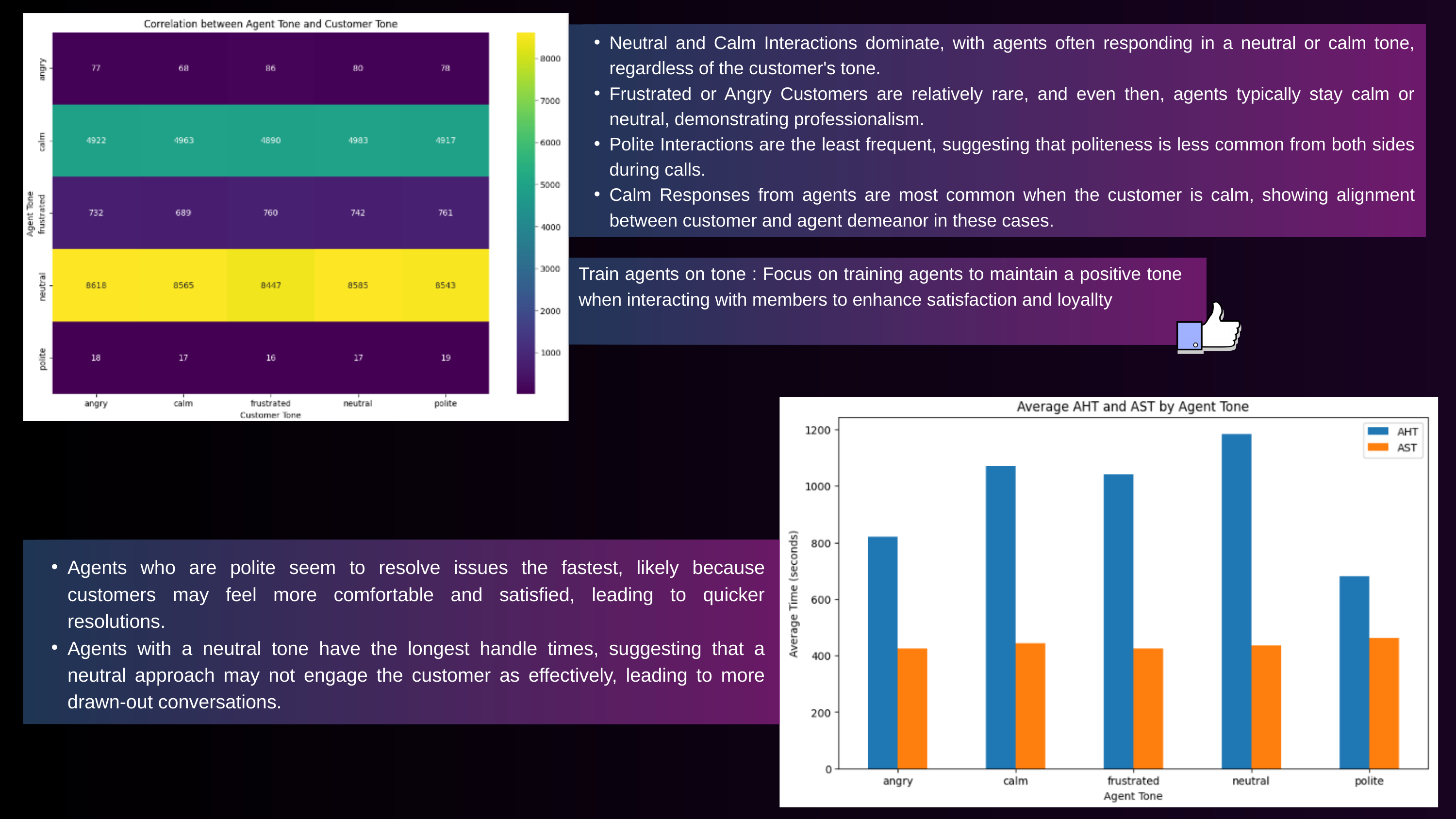

Neutral and Calm Interactions dominate, with agents often responding in a neutral or calm tone, regardless of the customer's tone.
Frustrated or Angry Customers are relatively rare, and even then, agents typically stay calm or neutral, demonstrating professionalism.
Polite Interactions are the least frequent, suggesting that politeness is less common from both sides during calls.
Calm Responses from agents are most common when the customer is calm, showing alignment between customer and agent demeanor in these cases.

Train agents on tone : Focus on training agents to maintain a positive tone when interacting with members to enhance satisfaction and loyallty

Agents who are polite seem to resolve issues the fastest, likely because customers may feel more comfortable and satisfied, leading to quicker resolutions.
Agents with a neutral tone have the longest handle times, suggesting that a neutral approach may not engage the customer as effectively, leading to more drawn-out conversations.